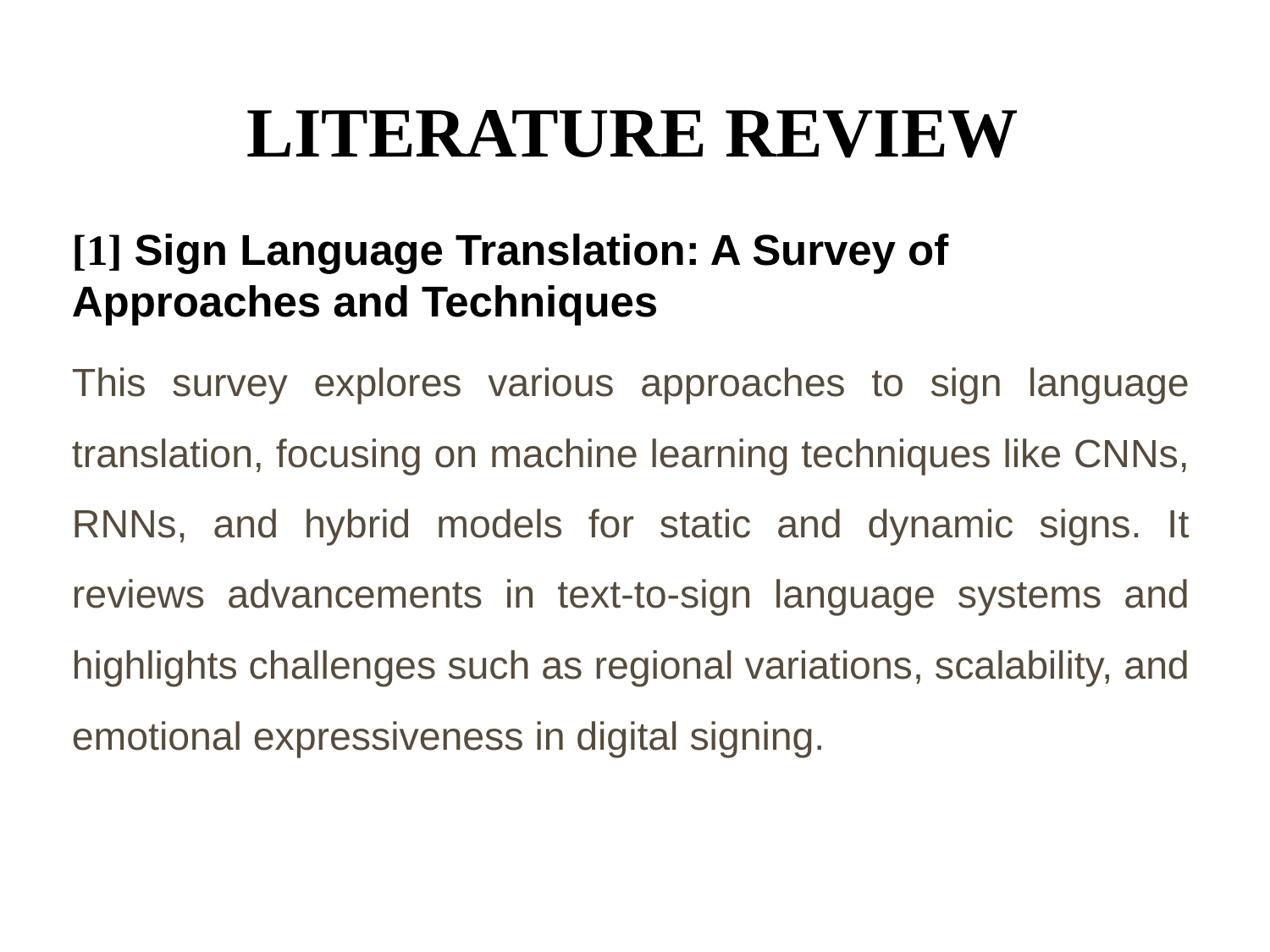

# LITERATURE REVIEW
[1] Sign Language Translation: A Survey of Approaches and Techniques
This survey explores various approaches to sign language translation, focusing on machine learning techniques like CNNs, RNNs, and hybrid models for static and dynamic signs. It reviews advancements in text-to-sign language systems and highlights challenges such as regional variations, scalability, and emotional expressiveness in digital signing.